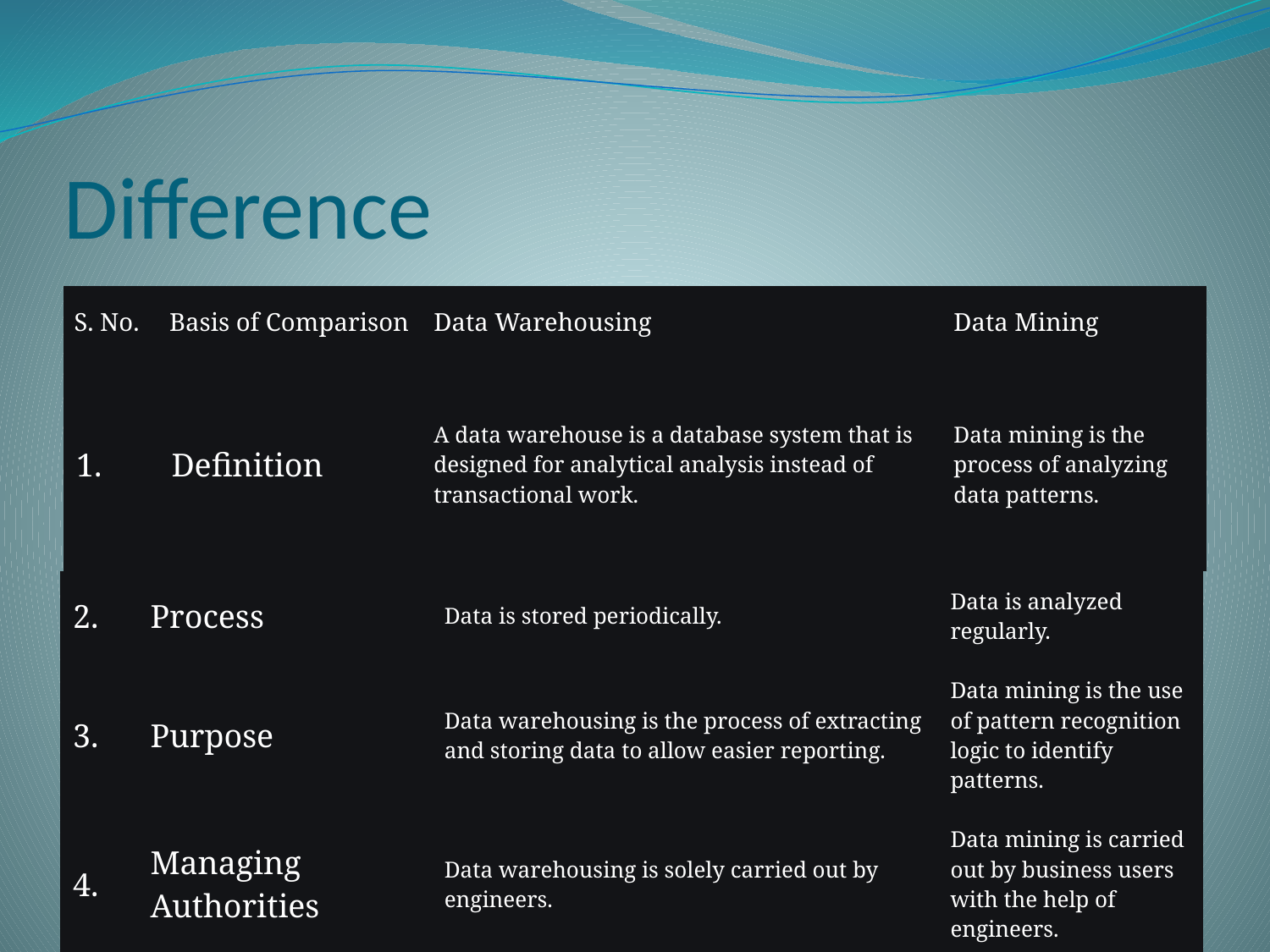

# Difference
| S. No. | Basis of Comparison | Data Warehousing | Data Mining |
| --- | --- | --- | --- |
| 1. | Definition | A data warehouse is a database system that is designed for analytical analysis instead of transactional work. | Data mining is the process of analyzing data patterns. |
| 2. | Process | Data is stored periodically. | Data is analyzed regularly. |
| --- | --- | --- | --- |
| 3. | Purpose | Data warehousing is the process of extracting and storing data to allow easier reporting. | Data mining is the use of pattern recognition logic to identify patterns. |
| 4. | Managing Authorities | Data warehousing is solely carried out by engineers. | Data mining is carried out by business users with the help of engineers. |